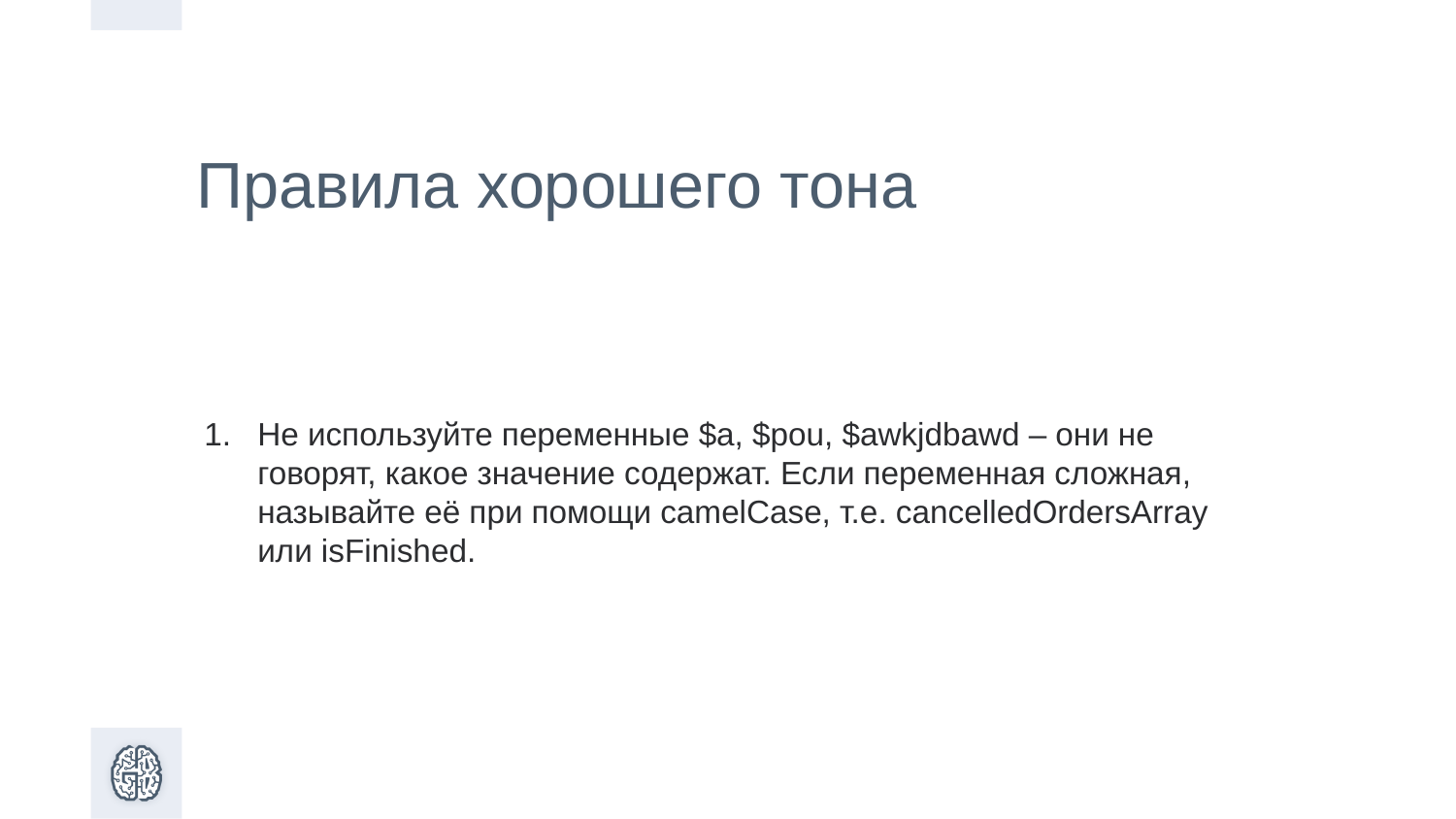

Правила хорошего тона
Не используйте переменные $a, $pou, $awkjdbawd – они не говорят, какое значение содержат. Если переменная сложная, называйте её при помощи camelCase, т.е. cancelledOrdersArray или isFinished.